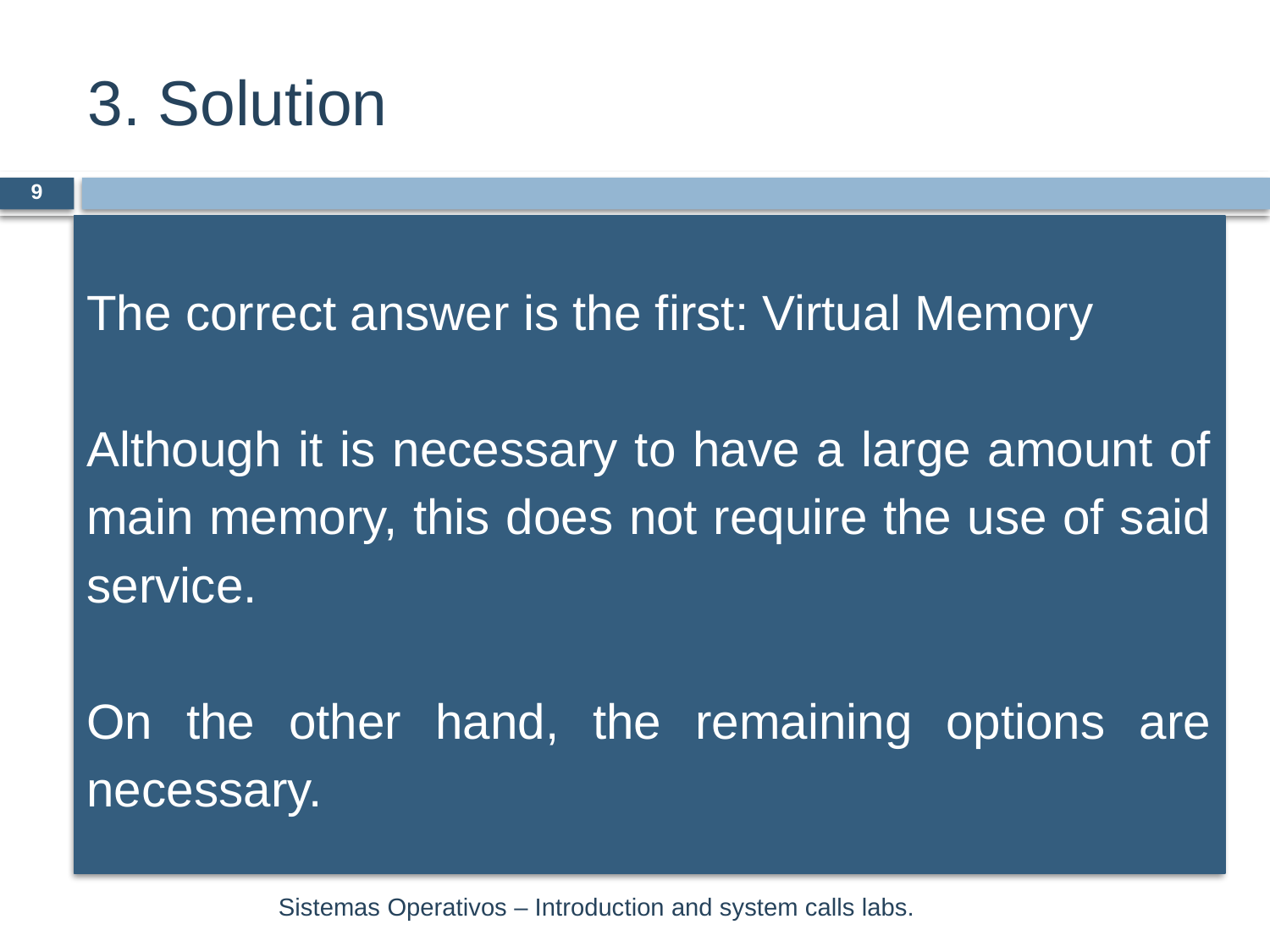

# 3. Solution
9
The correct answer is the first: Virtual Memory

Although it is necessary to have a large amount of main memory, this does not require the use of said service.

On the other hand, the remaining options are necessary.
Sistemas Operativos – Introduction and system calls labs.